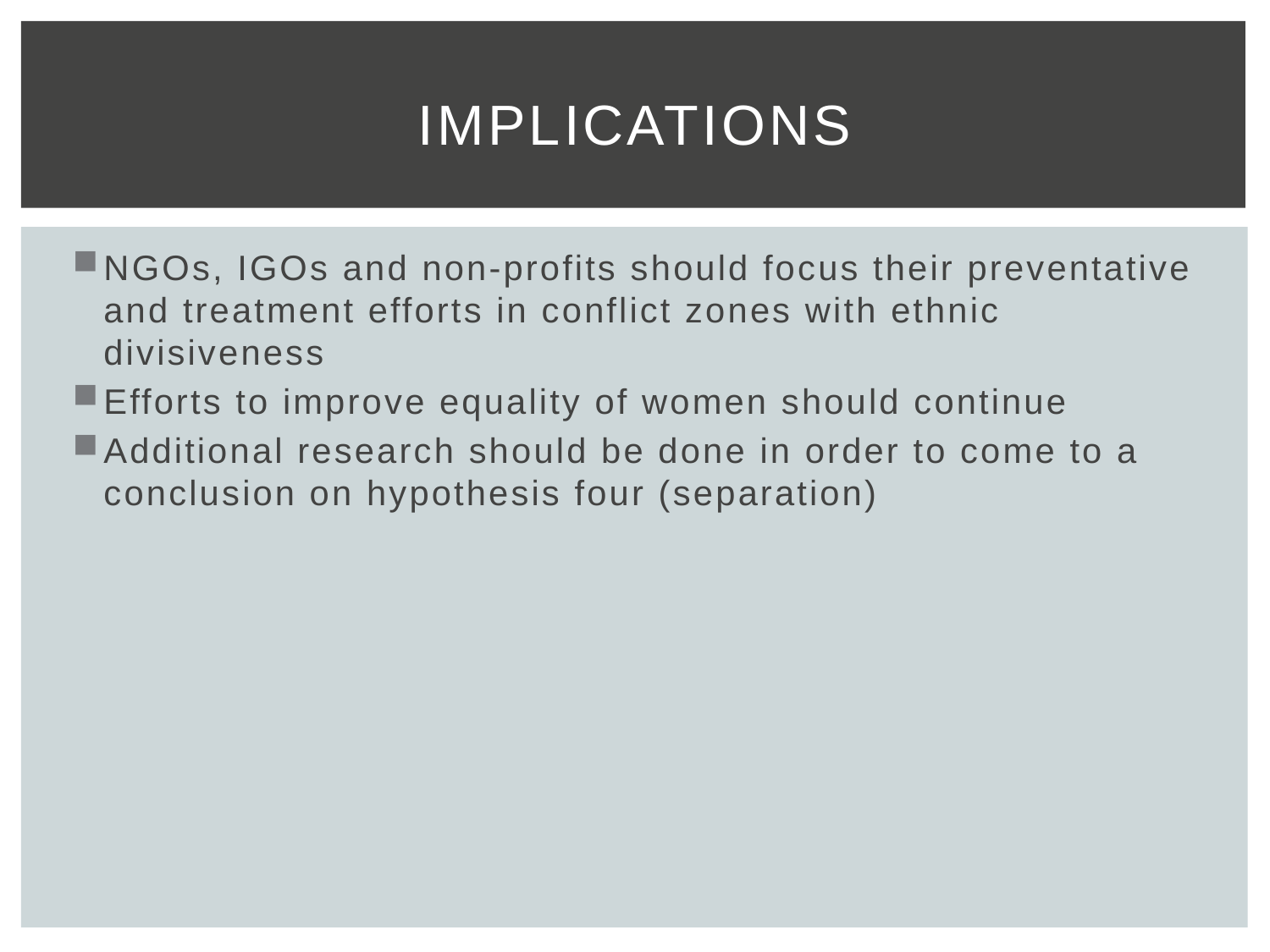

# implications
NGOs, IGOs and non-profits should focus their preventative and treatment efforts in conflict zones with ethnic divisiveness
Efforts to improve equality of women should continue
Additional research should be done in order to come to a conclusion on hypothesis four (separation)